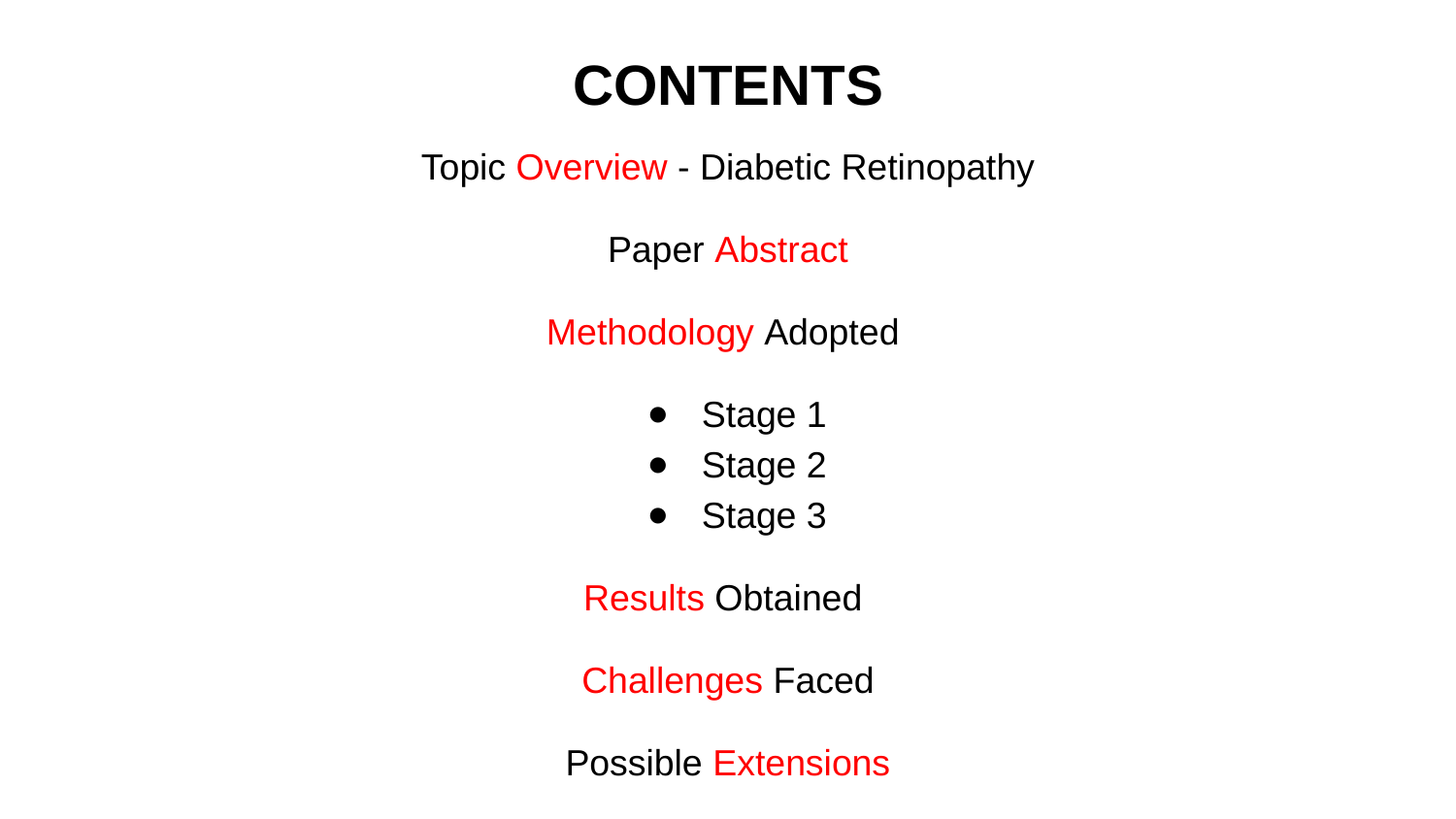

# CONTENTS
Topic Overview - Diabetic Retinopathy
Paper Abstract
Methodology Adopted
Stage 1
Stage 2
Stage 3
Results Obtained
Challenges Faced
Possible Extensions